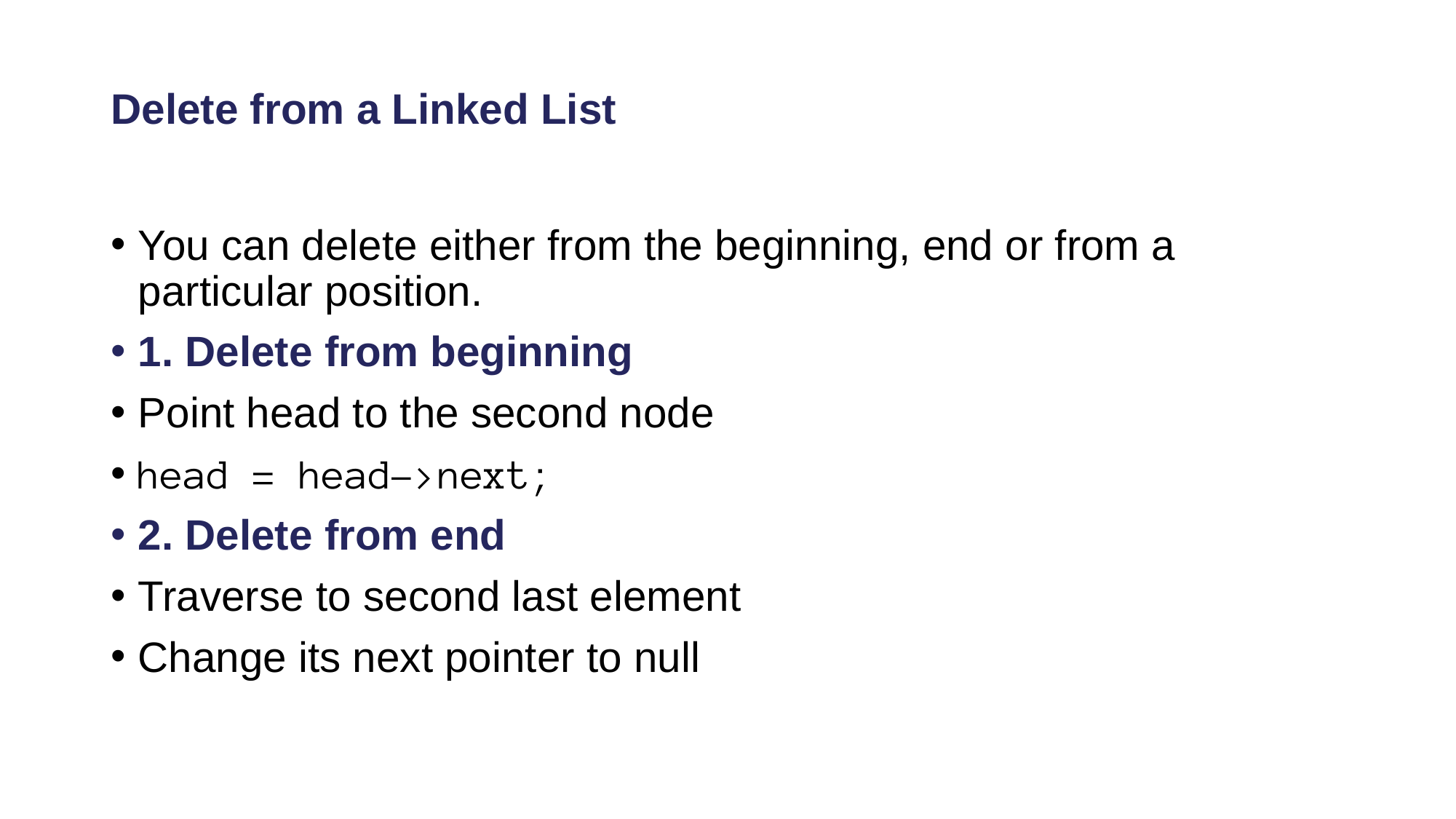

# Delete from a Linked List
You can delete either from the beginning, end or from a particular position.
1. Delete from beginning
Point head to the second node
head = head->next;
2. Delete from end
Traverse to second last element
Change its next pointer to null